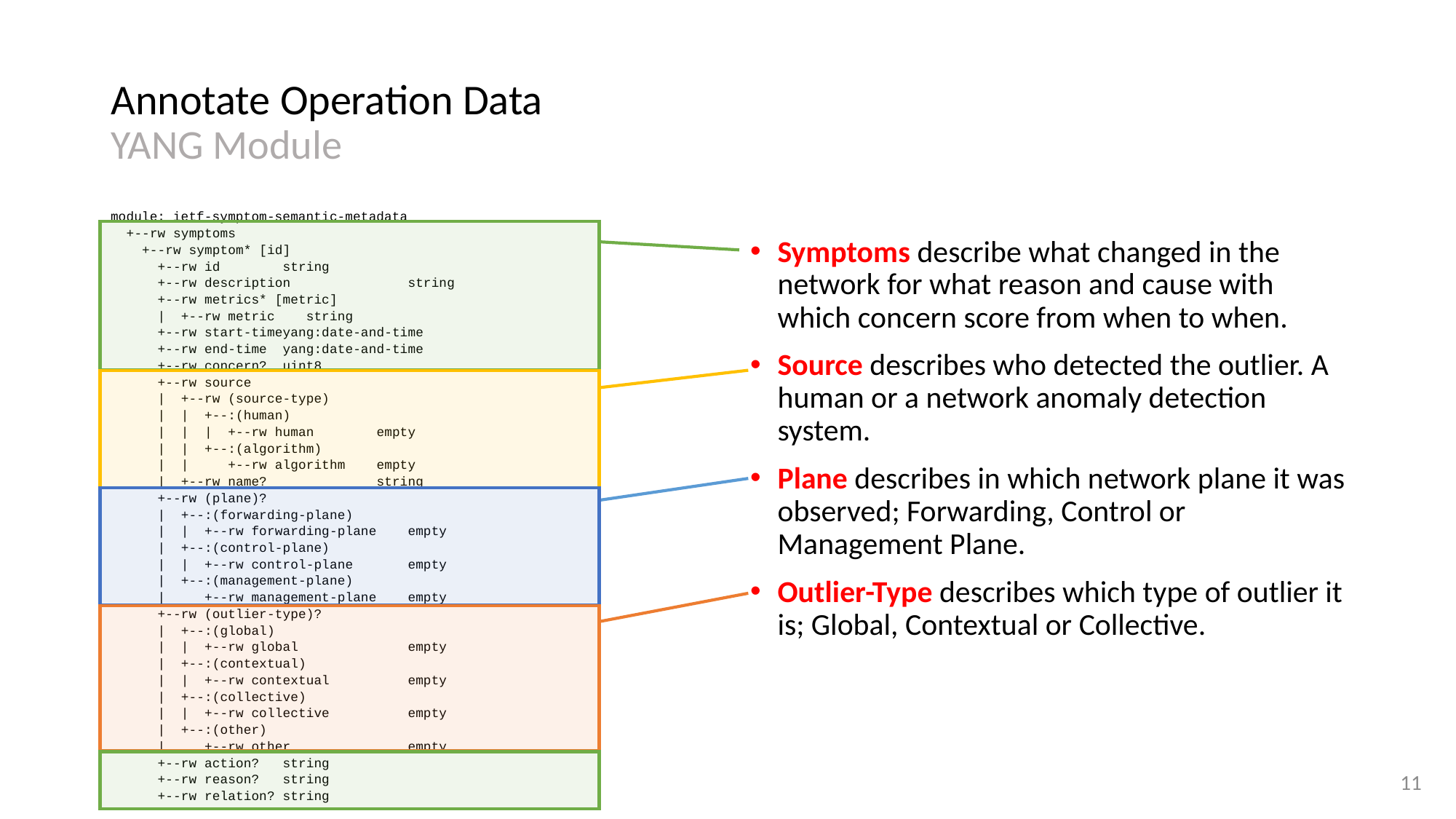

# Annotate Operation Data YANG Module
module: ietf-symptom-semantic-metadata
  +--rw symptoms
    +--rw symptom* [id]
      +--rw id        string
      +--rw description               string
      +--rw metrics* [metric]
      |  +--rw metric    string
      +--rw start-timeyang:date-and-time
      +--rw end-time  yang:date-and-time
      +--rw concern?  uint8
      +--rw source
      |  +--rw (source-type)
      |  |  +--:(human)
      |  |  |  +--rw human        empty
      |  |  +--:(algorithm)
      |  |     +--rw algorithm    empty
      |  +--rw name?              string
      +--rw (plane)?
      |  +--:(forwarding-plane)
      |  |  +--rw forwarding-plane    empty
      |  +--:(control-plane)
      |  |  +--rw control-plane       empty
      |  +--:(management-plane)
      |     +--rw management-plane    empty
      +--rw (outlier-type)?
      |  +--:(global)
      |  |  +--rw global              empty
      |  +--:(contextual)
      |  |  +--rw contextual          empty
      |  +--:(collective)
      |  |  +--rw collective          empty
      |  +--:(other)
      |     +--rw other               empty
      +--rw action?   string
      +--rw reason?   string
      +--rw relation? string

Symptoms describe what changed in the network for what reason and cause with which concern score from when to when.
Source describes who detected the outlier. A human or a network anomaly detection system.
Plane describes in which network plane it was observed; Forwarding, Control or Management Plane.
Outlier-Type describes which type of outlier it is; Global, Contextual or Collective.

11